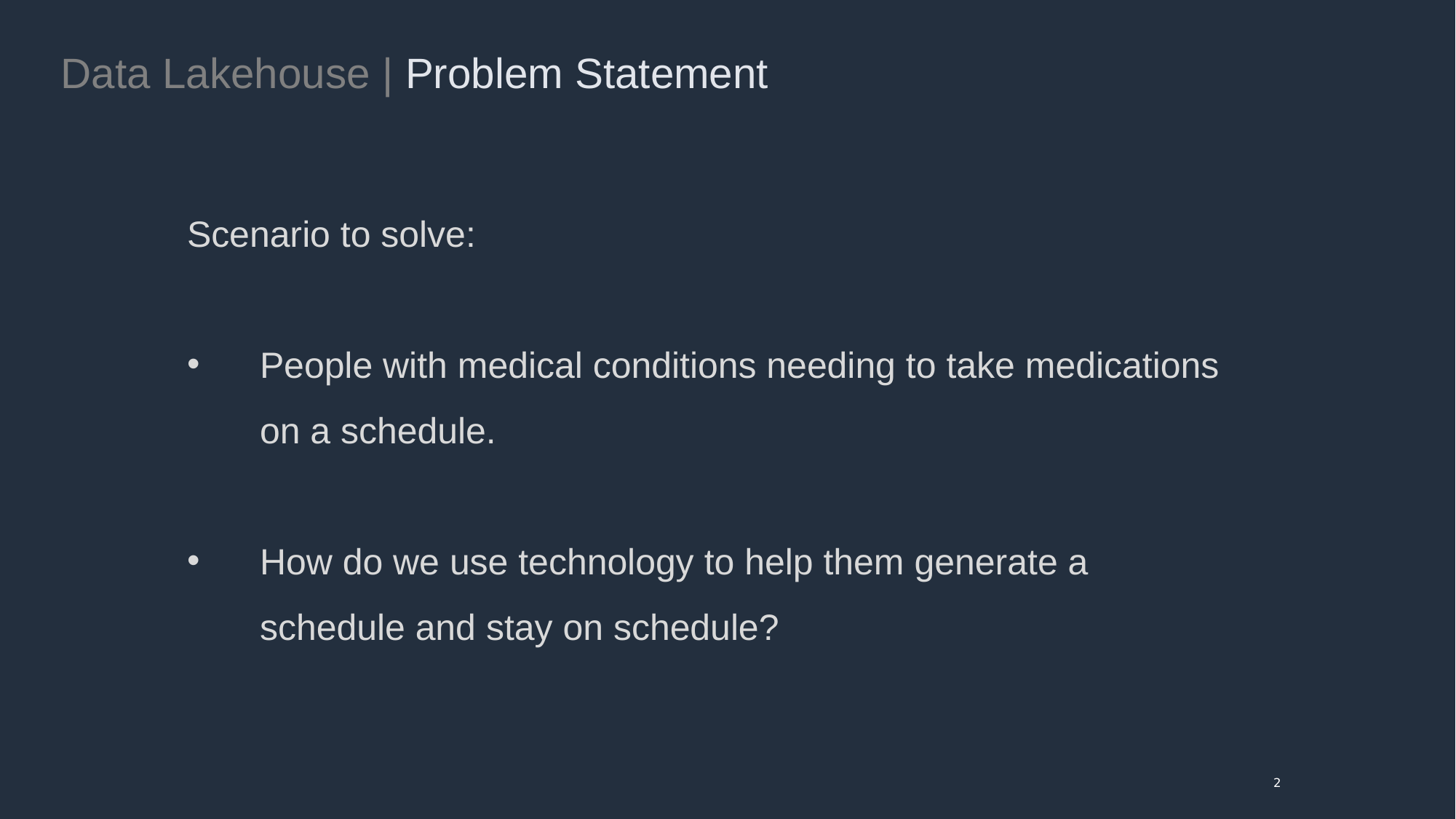

Data Lakehouse | Problem Statement

Scenario to solve:

People with medical conditions needing to take medications on a schedule.

How do we use technology to help them generate a schedule and stay on schedule?

2